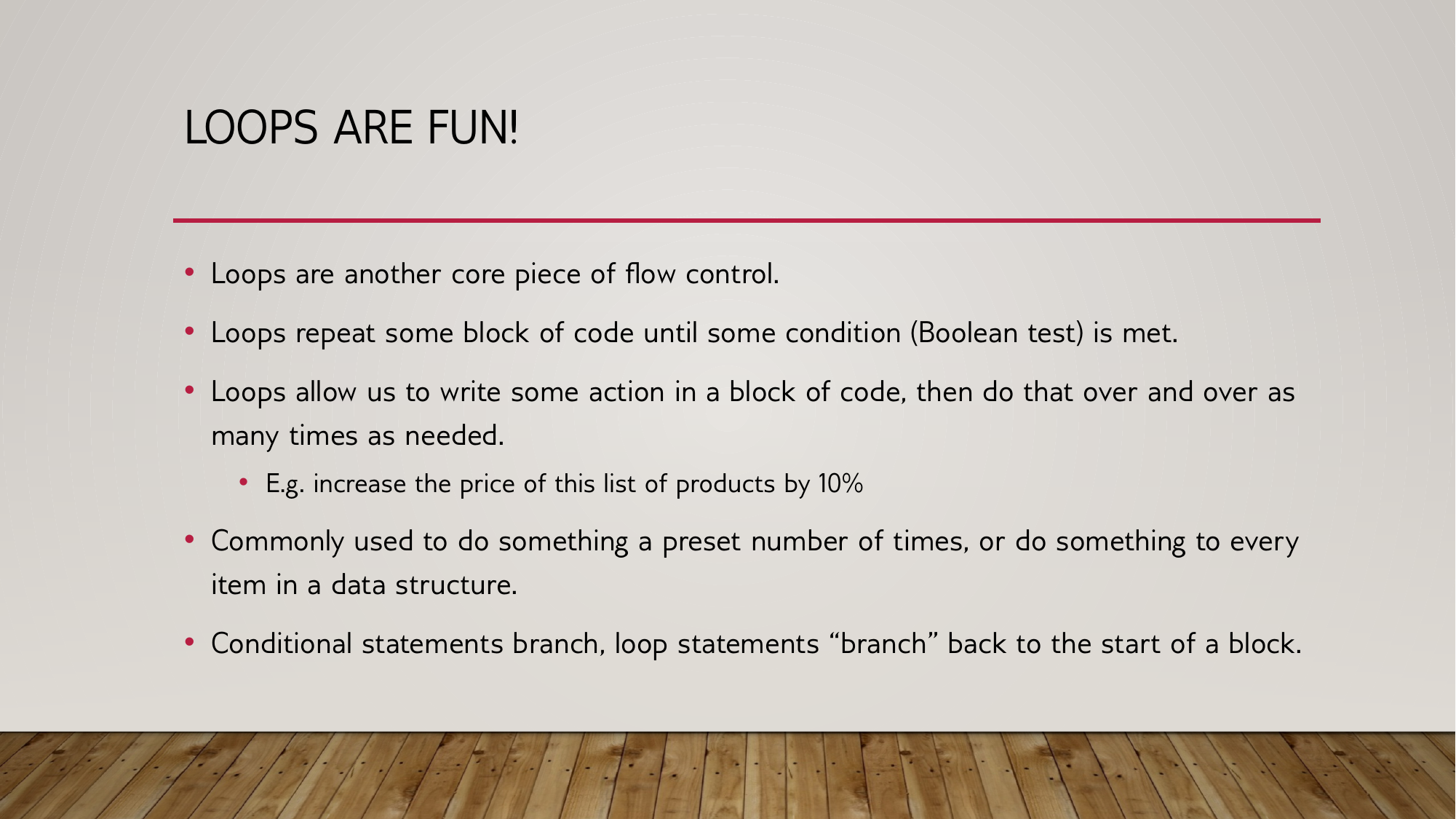

# Loops are Fun!
Loops are another core piece of flow control.
Loops repeat some block of code until some condition (Boolean test) is met.
Loops allow us to write some action in a block of code, then do that over and over as many times as needed.
E.g. increase the price of this list of products by 10%
Commonly used to do something a preset number of times, or do something to every item in a data structure.
Conditional statements branch, loop statements “branch” back to the start of a block.